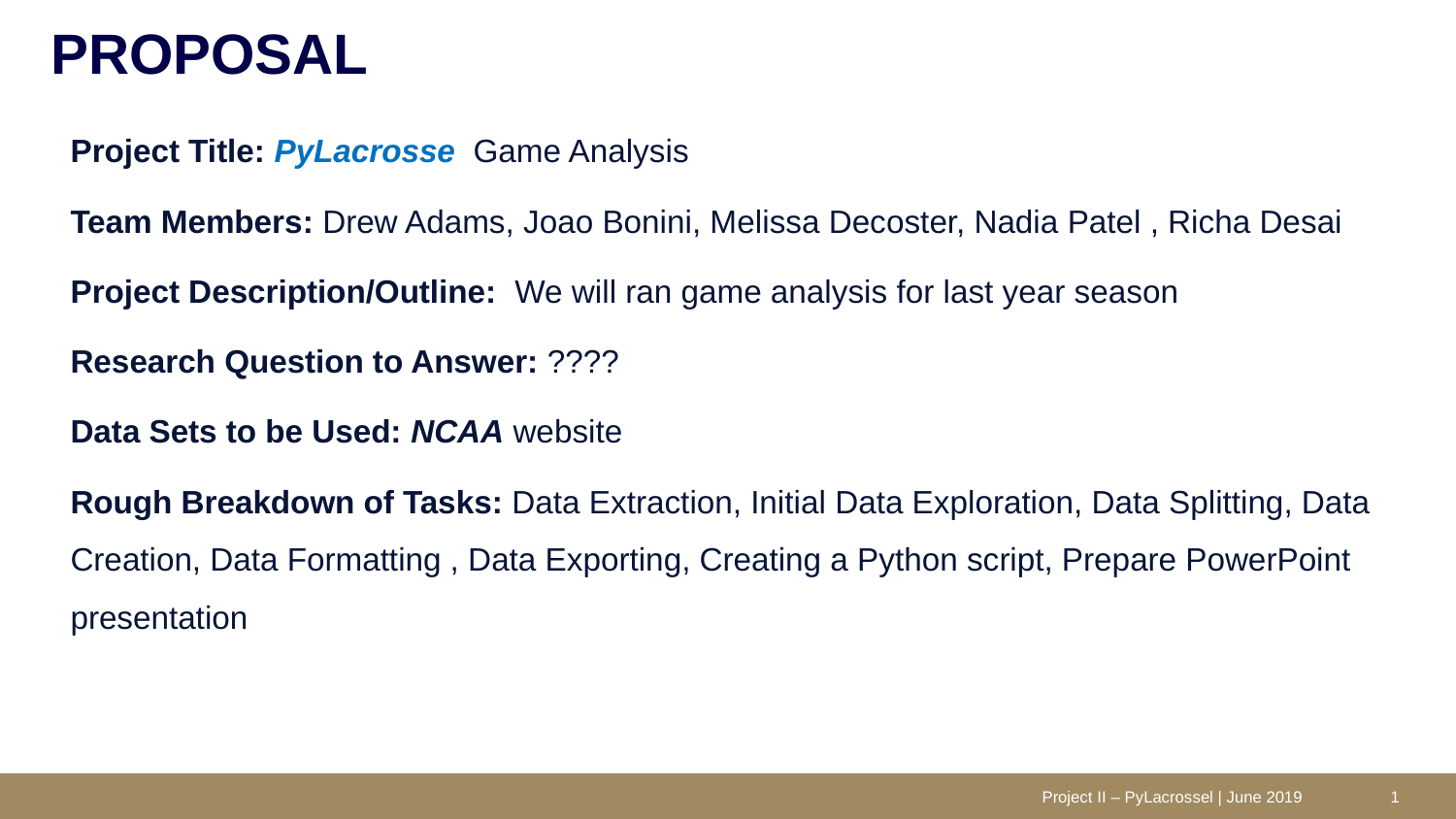

# Proposal
Project Title: PyLacrosse  Game Analysis
Team Members: Drew Adams, Joao Bonini, Melissa Decoster, Nadia Patel , Richa Desai
Project Description/Outline:  We will ran game analysis for last year season
Research Question to Answer: ????
Data Sets to be Used: NCAA website
Rough Breakdown of Tasks: Data Extraction, Initial Data Exploration, Data Splitting, Data Creation, Data Formatting , Data Exporting, Creating a Python script, Prepare PowerPoint presentation